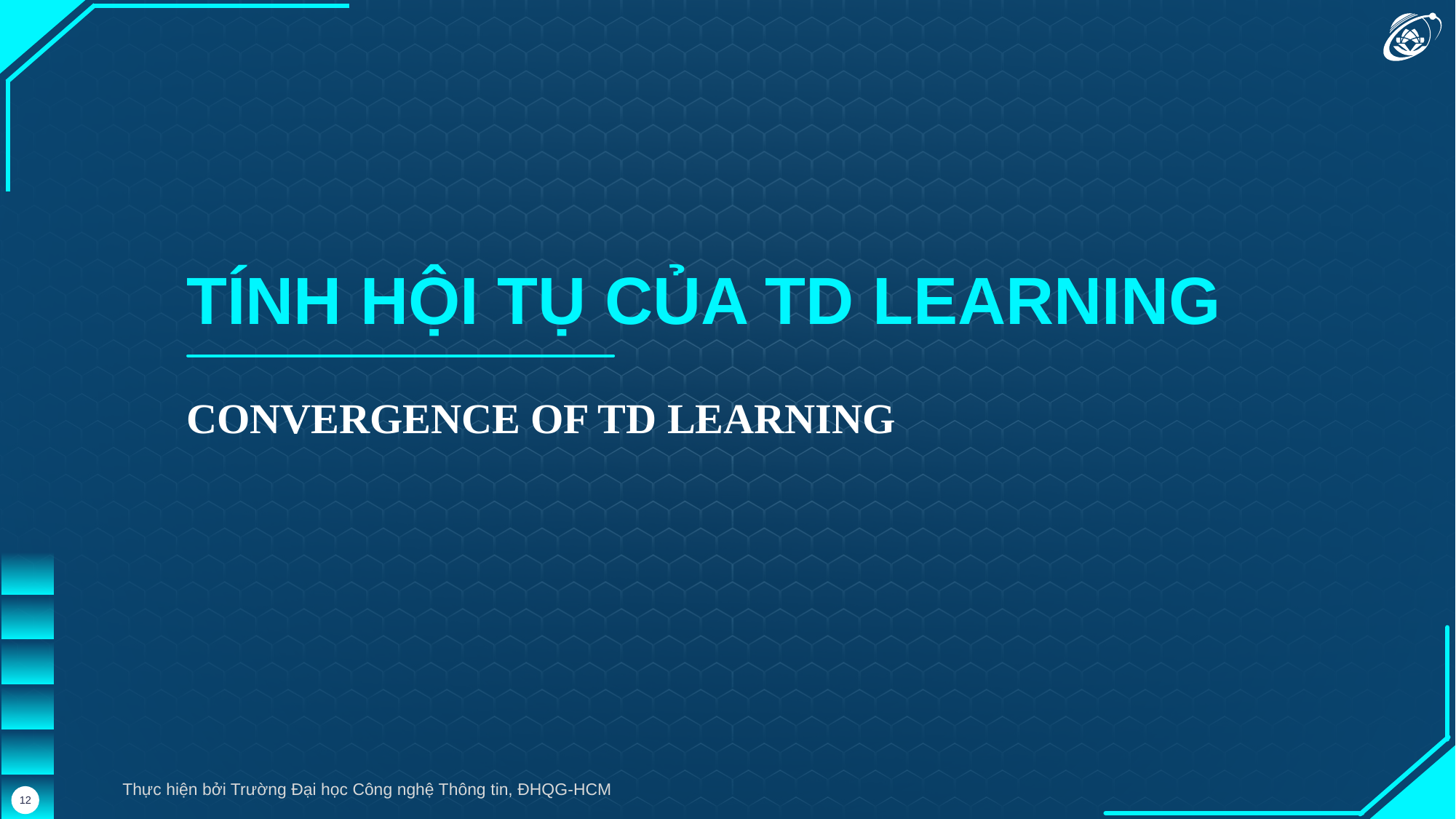

TÍNH HỘI TỤ CỦA TD LEARNING
CONVERGENCE OF TD LEARNING

Thực hiện bởi Trường Đại học Công nghệ Thông tin, ĐHQG-HCM
12